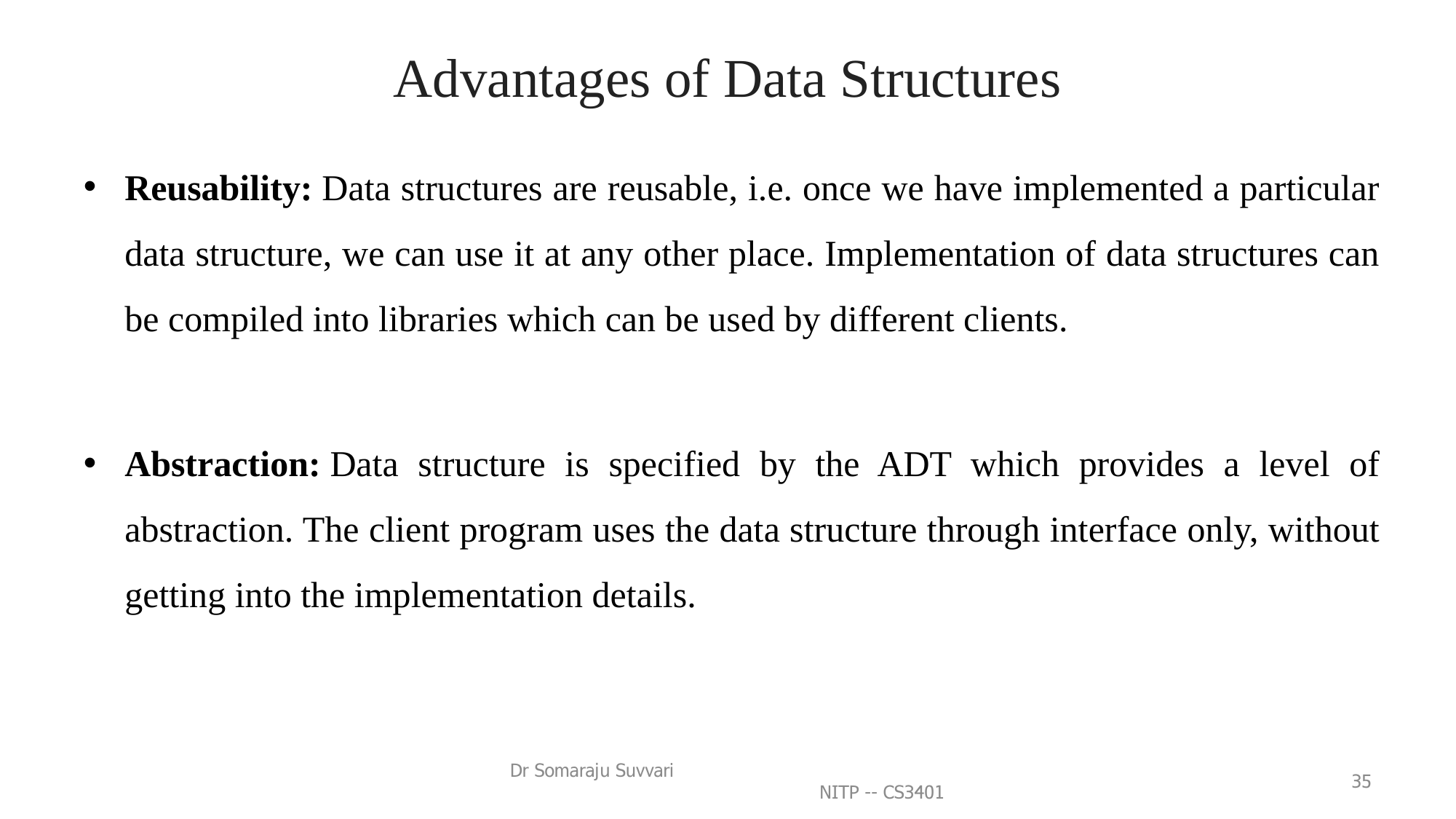

# Advantages of Data Structures
Reusability: Data structures are reusable, i.e. once we have implemented a particular data structure, we can use it at any other place. Implementation of data structures can be compiled into libraries which can be used by different clients.

Abstraction: Data structure is specified by the ADT which provides a level of abstraction. The client program uses the data structure through interface only, without getting into the implementation details.

Dr Somaraju Suvvari                                                                                                        NITP -- CS3401
35